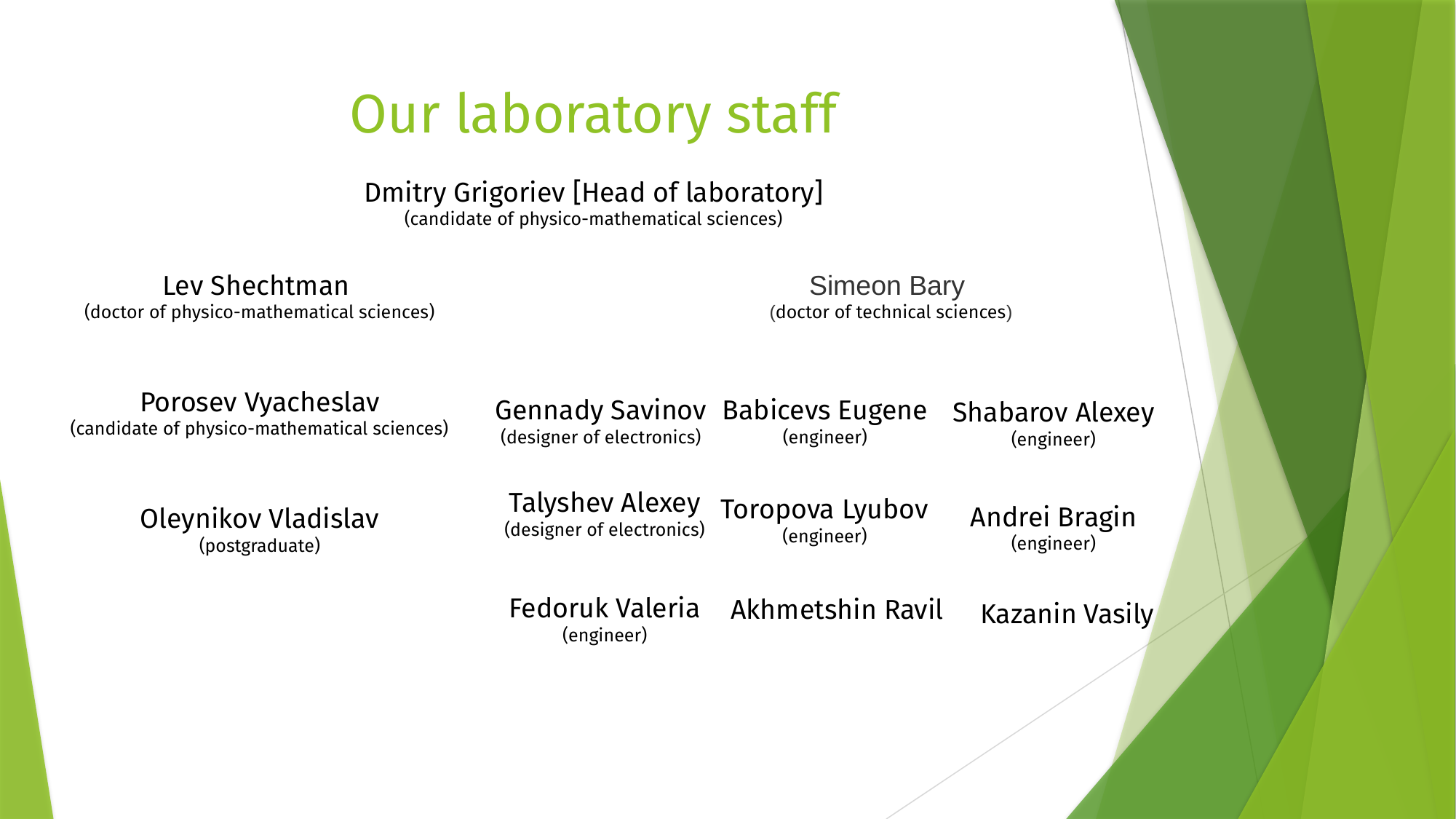

# Our laboratory staff
Dmitry Grigoriev [Head of laboratory]
(candidate of physico-mathematical sciences)

Lev Shechtman
(doctor of physico-mathematical sciences)
Simeon Bary
(doctor of technical sciences)
Porosev Vyacheslav
(candidate of physico-mathematical sciences)
Gennady Savinov
(designer of electronics)
Babicevs Eugene
(engineer)
Shabarov Alexey
(engineer)
Talyshev Alexey
(designer of electronics)
Toropova Lyubov
(engineer)
Andrei Bragin
(engineer)
Oleynikov Vladislav
(postgraduate)
Fedoruk Valeria
(engineer)
Akhmetshin Ravil
Kazanin Vasily